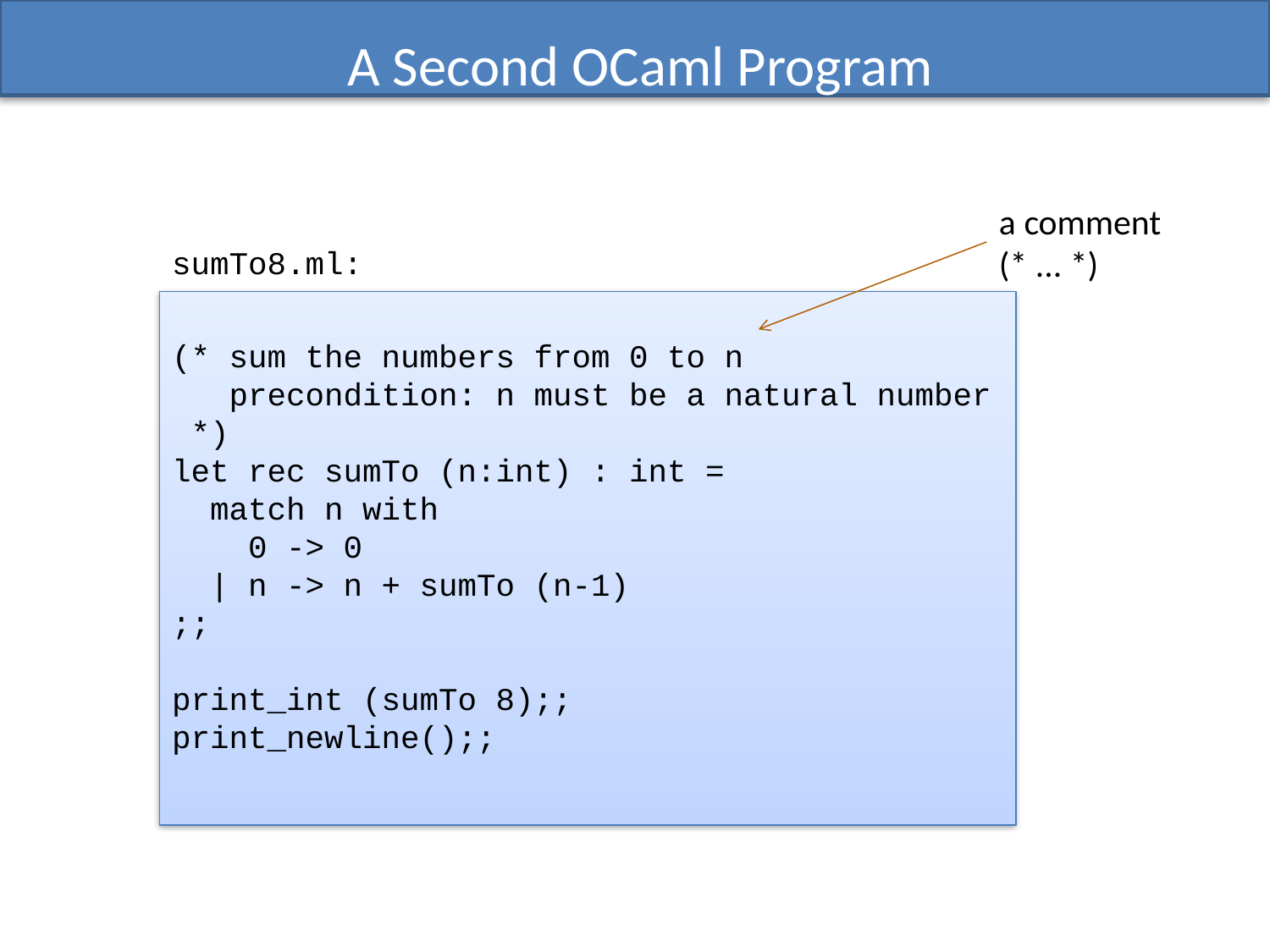

# A Second OCaml Program
a comment
(* ... *)
sumTo8.ml:

(* sum the numbers from 0 to n
   precondition: n must be a natural number
 *)
let rec sumTo (n:int) : int =
  match n with
    0 -> 0
  | n -> n + sumTo (n-1)
;;

print_int (sumTo 8);;
print_newline();;